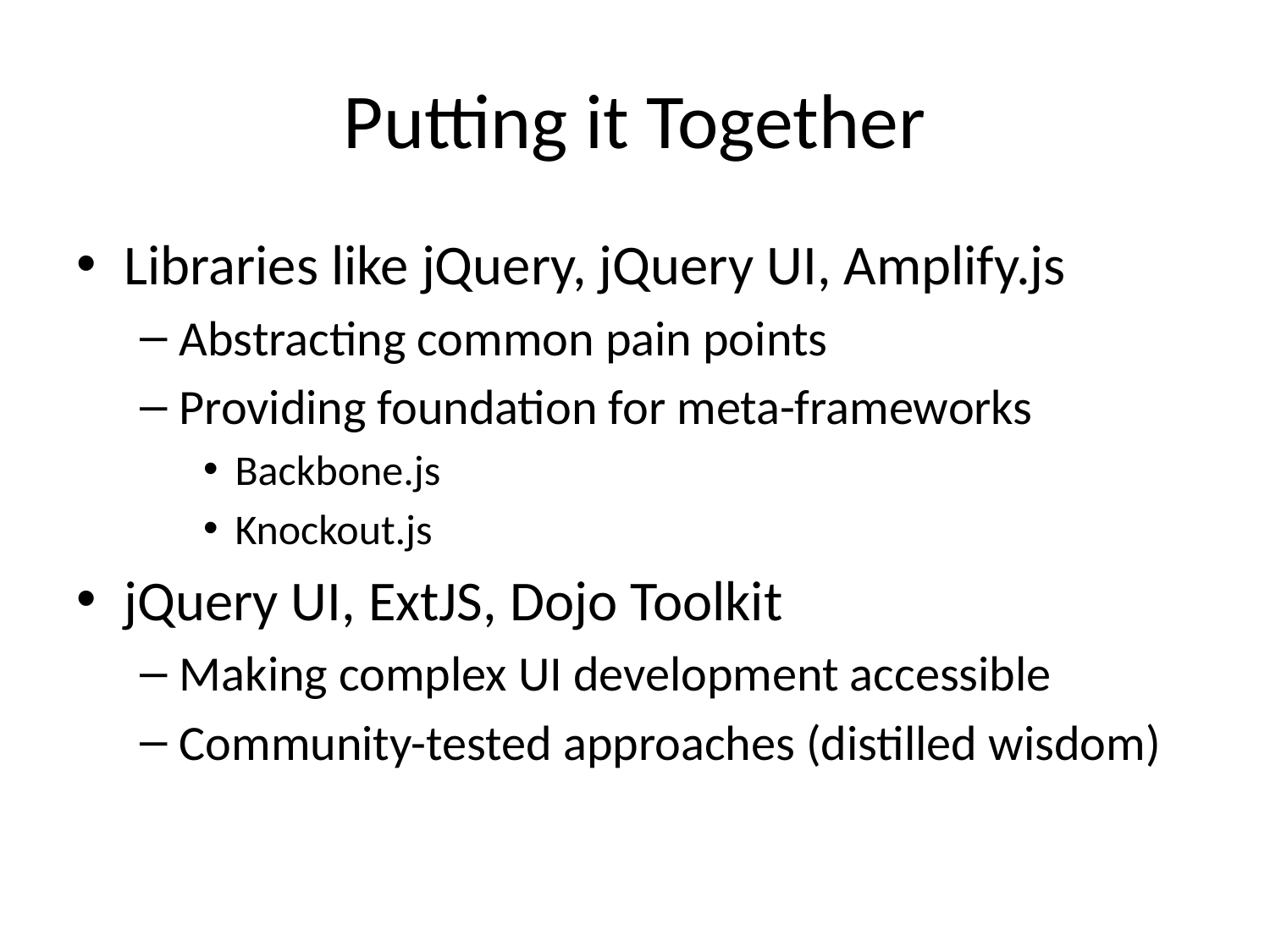

# Putting it Together
Libraries like jQuery, jQuery UI, Amplify.js
Abstracting common pain points
Providing foundation for meta-frameworks
Backbone.js
Knockout.js
jQuery UI, ExtJS, Dojo Toolkit
Making complex UI development accessible
Community-tested approaches (distilled wisdom)